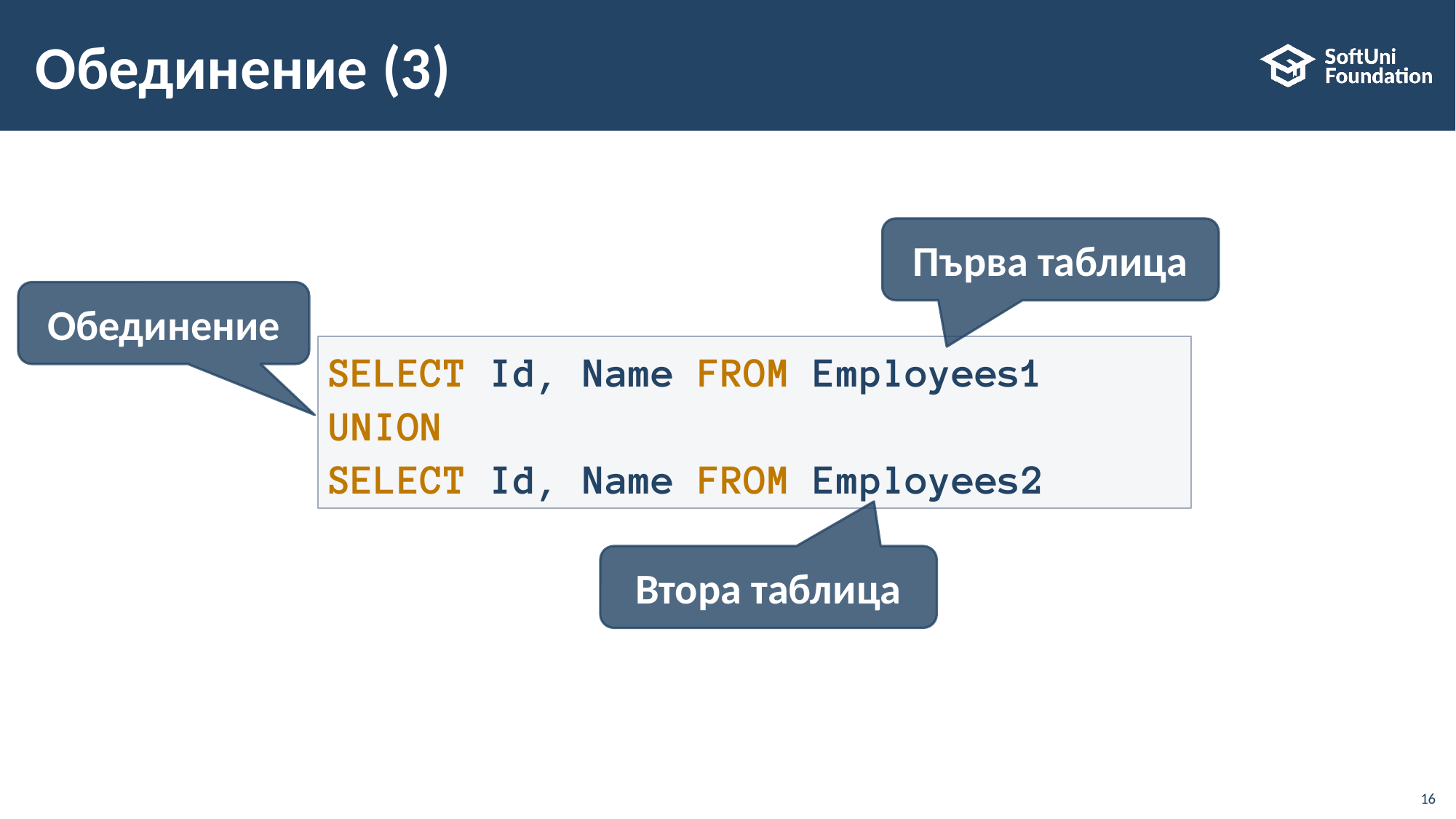

# Обединение (3)
Първа таблица
Обединение
SELECT Id, Name FROM Employees1
UNION
SELECT Id, Name FROM Employees2
Втора таблица
16